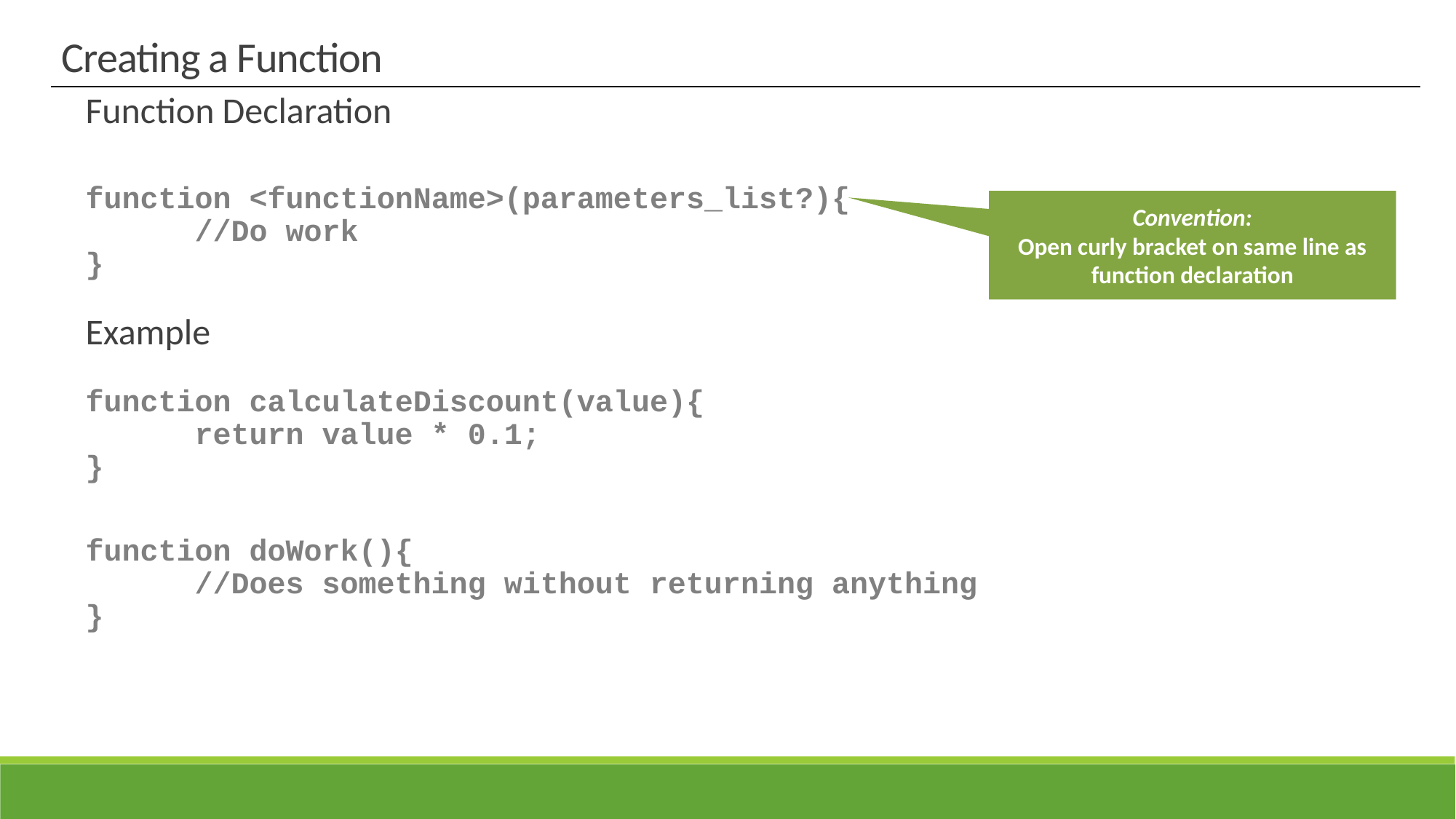

Creating a Function
Function Declaration

function <functionName>(parameters_list?){
	//Do work
}
Example
function calculateDiscount(value){
	return value * 0.1;
}

function doWork(){
	//Does something without returning anything
}
Convention:
Open curly bracket on same line as function declaration